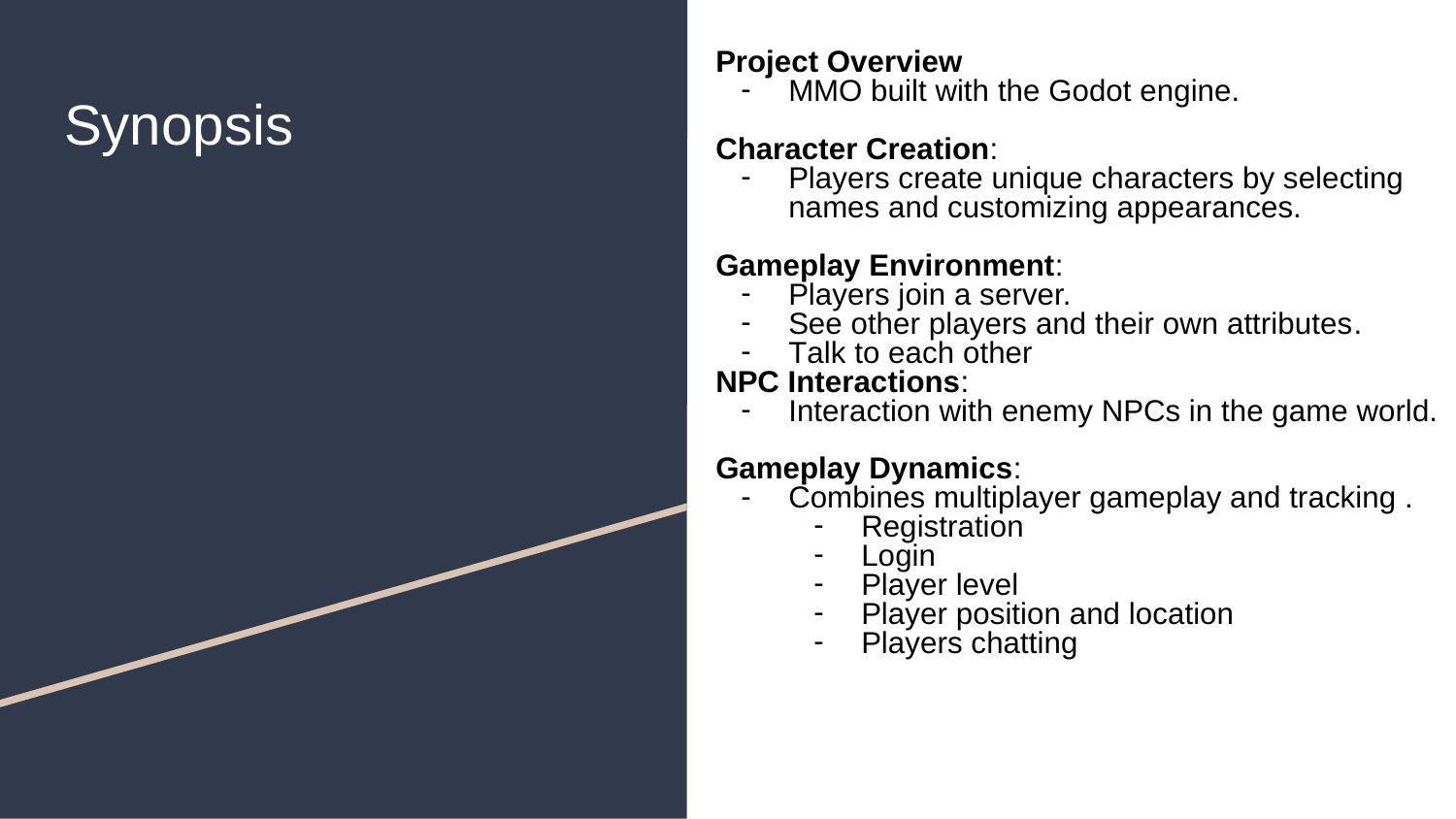

Project Overview
MMO built with the Godot engine.

Character Creation:
Players create unique characters by selecting names and customizing appearances.

Gameplay Environment:
Players join a server.
See other players and their own attributes.
Talk to each other
NPC Interactions:
Interaction with enemy NPCs in the game world.

Gameplay Dynamics:
Combines multiplayer gameplay and tracking .
Registration
Login
Player level
Player position and location
Players chatting

# Synopsis